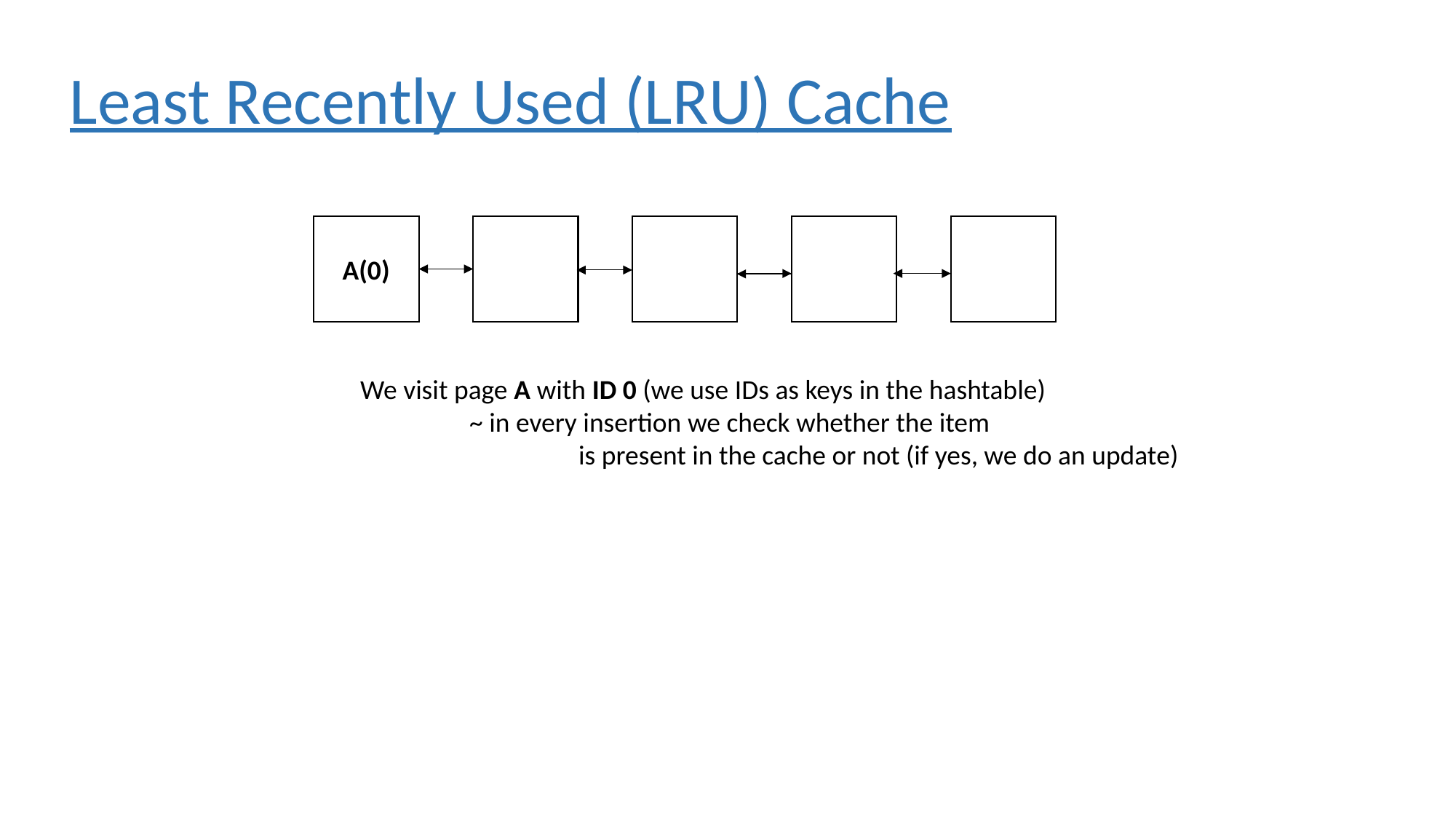

# Least Recently Used (LRU) Cache

A(0)
We visit page A with ID 0 (we use IDs as keys in the hashtable)
	~ in every insertion we check whether the item
		is present in the cache or not (if yes, we do an update)